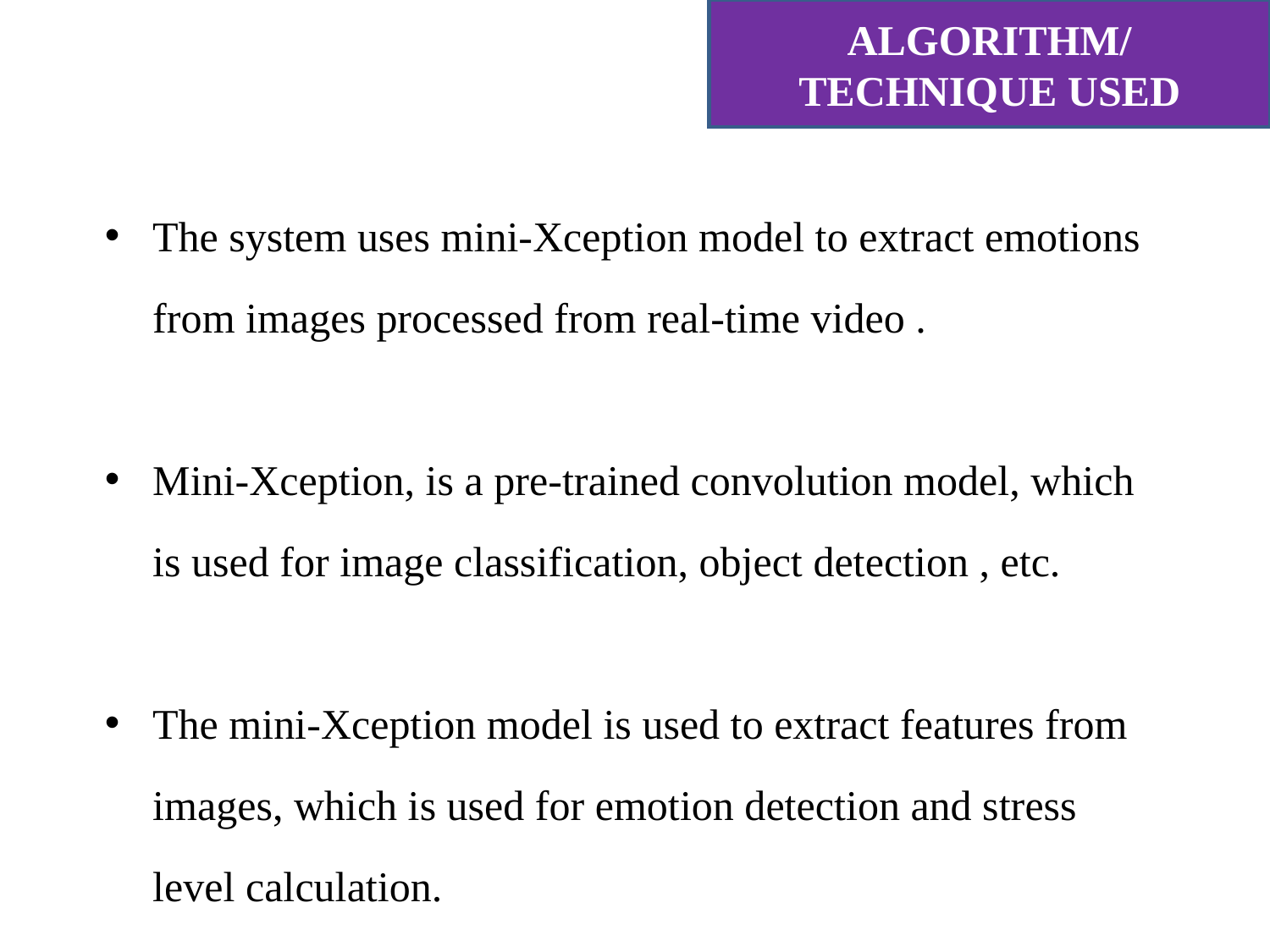

ALGORITHM/ TECHNIQUE USED
The system uses mini-Xception model to extract emotions from images processed from real-time video .

Mini-Xception, is a pre-trained convolution model, which is used for image classification, object detection , etc.

The mini-Xception model is used to extract features from images, which is used for emotion detection and stress level calculation.